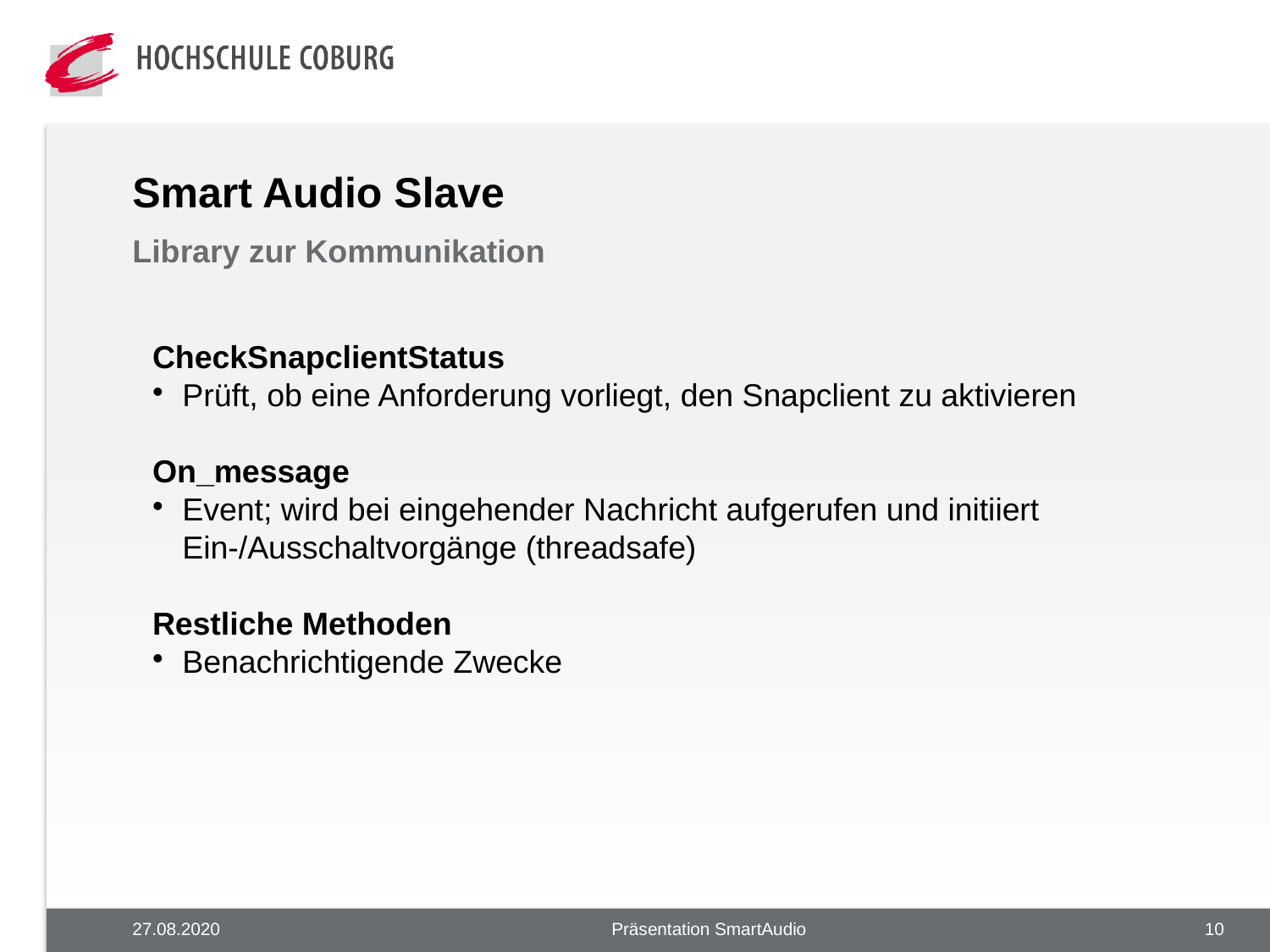

Smart Audio Slave
Library zur Kommunikation
CheckSnapclientStatus
Prüft, ob eine Anforderung vorliegt, den Snapclient zu aktivieren

On_message
Event; wird bei eingehender Nachricht aufgerufen und initiiert Ein-/Ausschaltvorgänge (threadsafe)

Restliche Methoden
Benachrichtigende Zwecke
27.08.2020
Präsentation SmartAudio

10